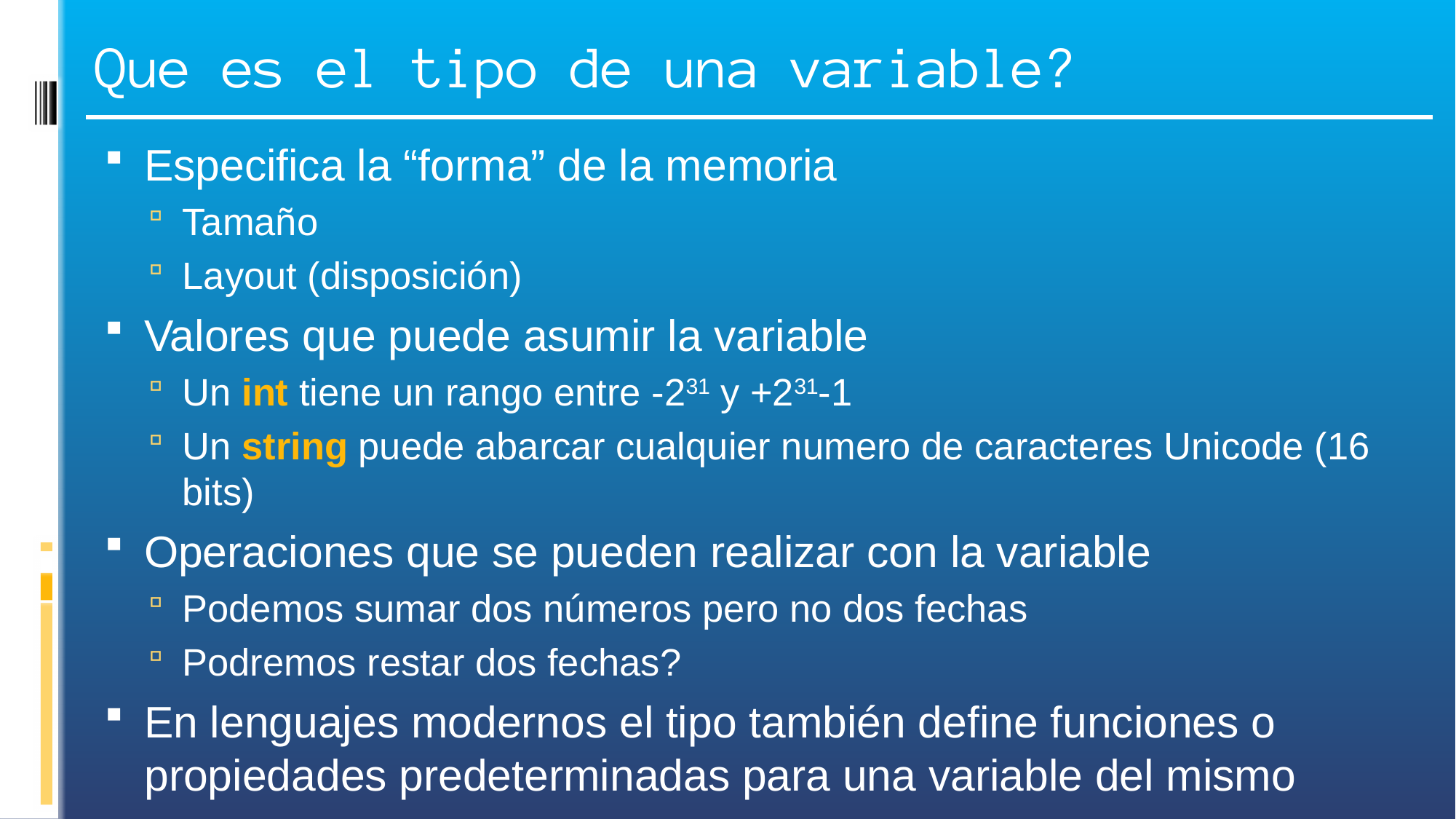

# Que es el tipo de una variable?
Especifica la “forma” de la memoria
Tamaño
Layout (disposición)
Valores que puede asumir la variable
Un int tiene un rango entre -231 y +231-1
Un string puede abarcar cualquier numero de caracteres Unicode (16 bits)
Operaciones que se pueden realizar con la variable
Podemos sumar dos números pero no dos fechas
Podremos restar dos fechas?
En lenguajes modernos el tipo también define funciones o propiedades predeterminadas para una variable del mismo